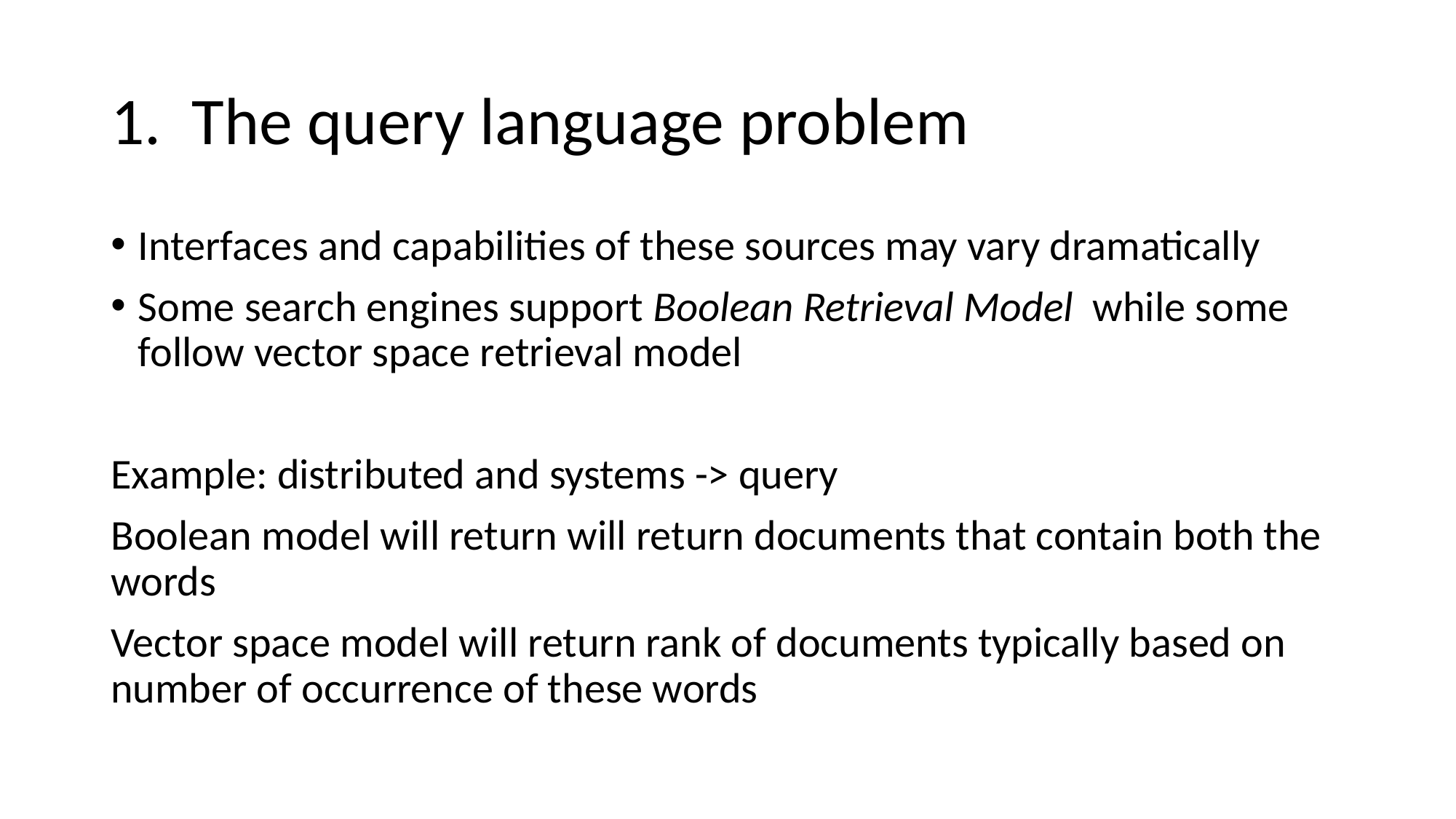

# 1.  The query language problem
Interfaces and capabilities of these sources may vary dramatically
Some search engines support Boolean Retrieval Model  while some follow vector space retrieval model

Example: distributed and systems -> query
Boolean model will return will return documents that contain both the words
Vector space model will return rank of documents typically based on number of occurrence of these words